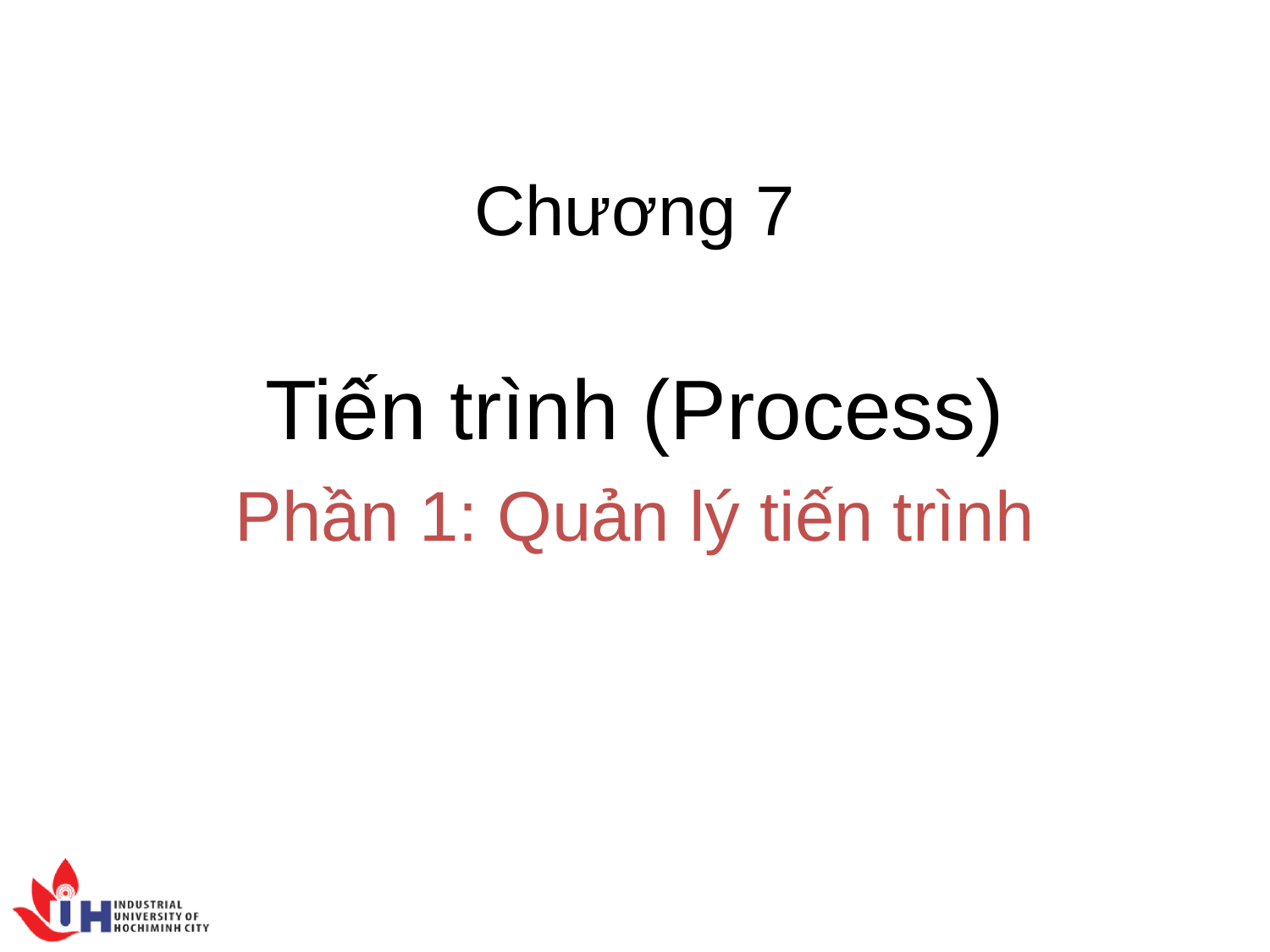

Chương 7
Tiến trình (Process)
Phần 1: Quản lý tiến trình